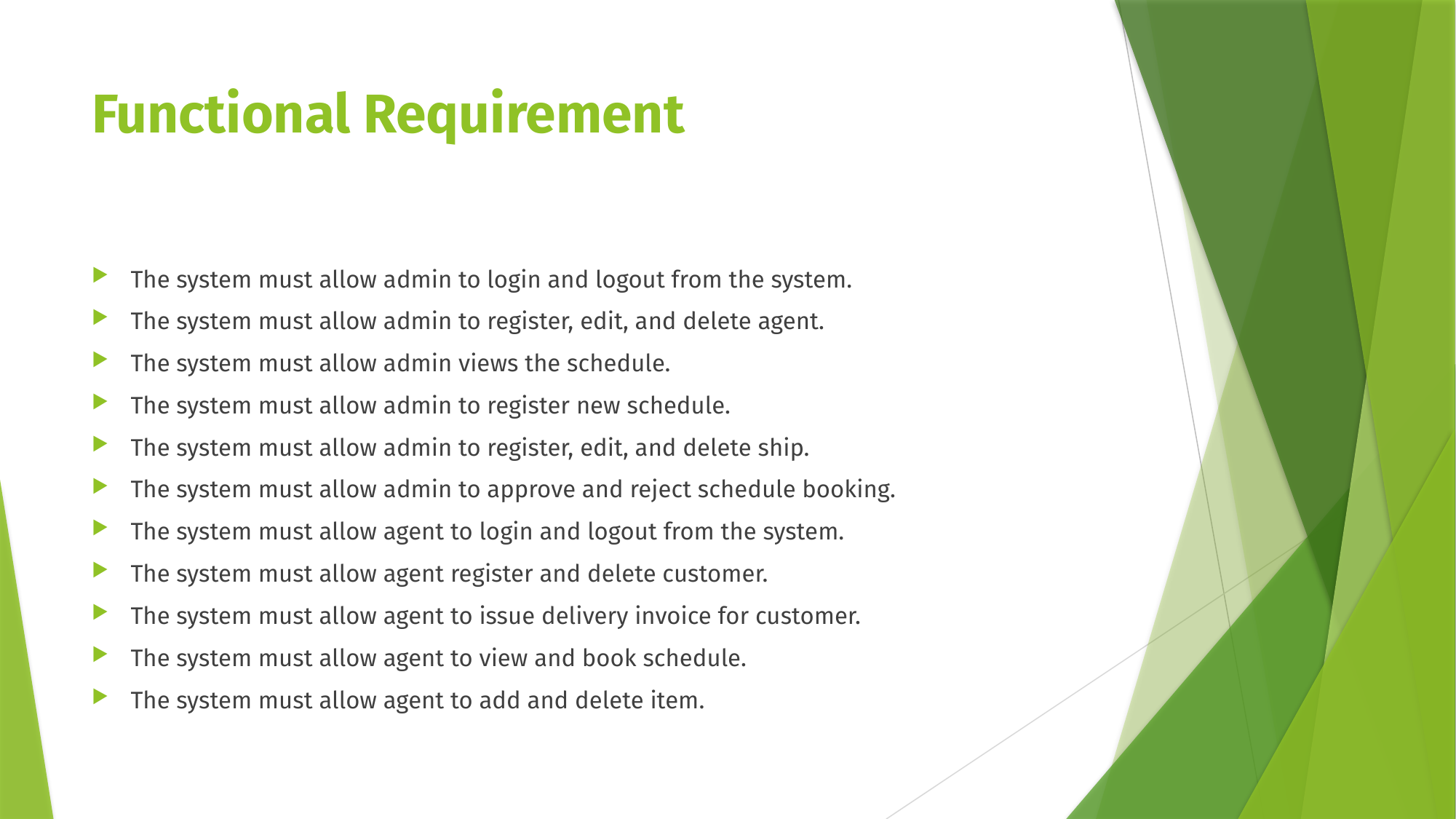

# Functional Requirement
The system must allow admin to login and logout from the system.
The system must allow admin to register, edit, and delete agent.
The system must allow admin views the schedule.
The system must allow admin to register new schedule.
The system must allow admin to register, edit, and delete ship.
The system must allow admin to approve and reject schedule booking.
The system must allow agent to login and logout from the system.
The system must allow agent register and delete customer.
The system must allow agent to issue delivery invoice for customer.
The system must allow agent to view and book schedule.
The system must allow agent to add and delete item.